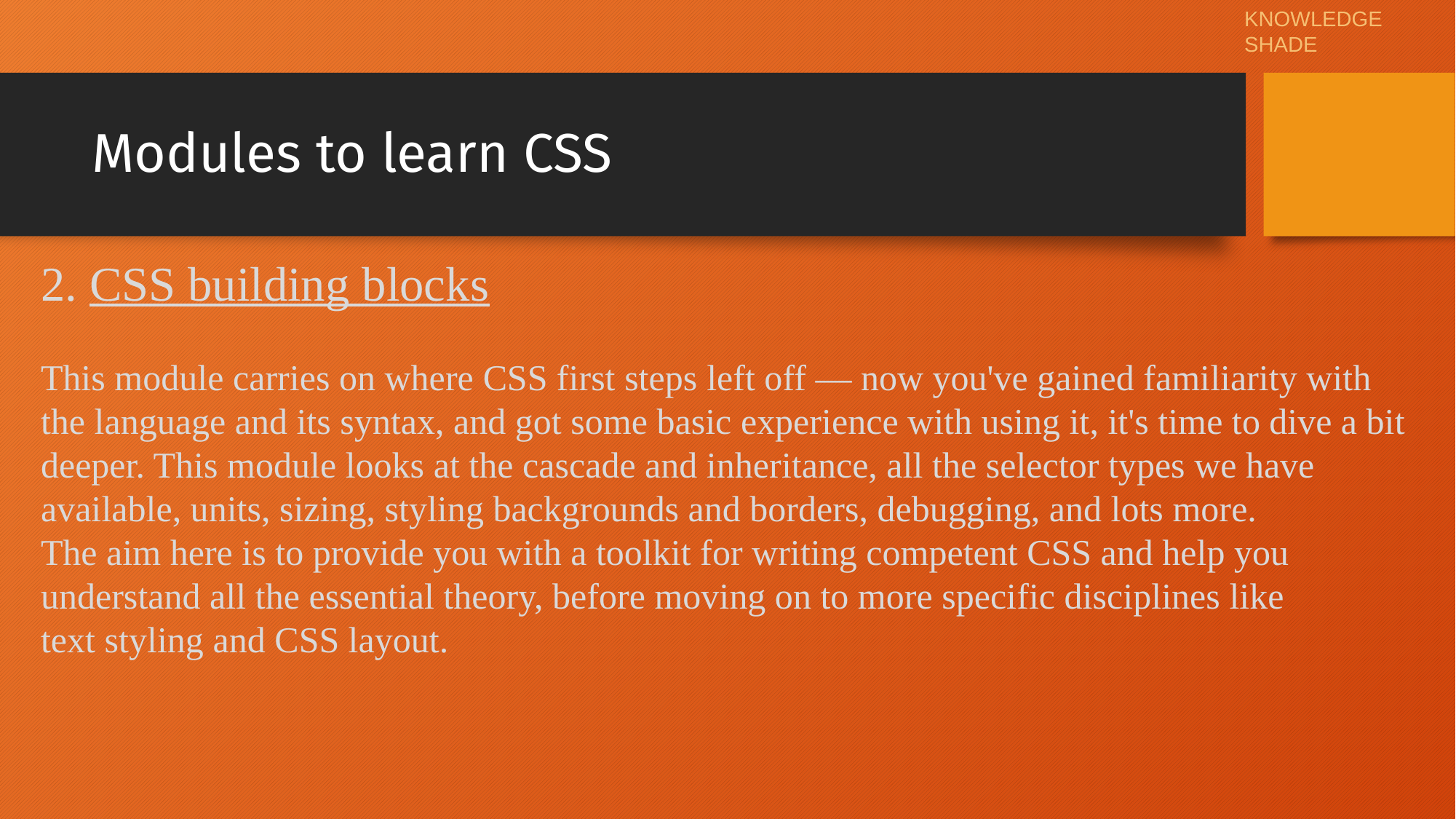

KNOWLEDGE SHADE
# Modules to learn CSS
2. CSS building blocks

This module carries on where CSS first steps left off — now you've gained familiarity with the language and its syntax, and got some basic experience with using it, it's time to dive a bit deeper. This module looks at the cascade and inheritance, all the selector types we have available, units, sizing, styling backgrounds and borders, debugging, and lots more.
The aim here is to provide you with a toolkit for writing competent CSS and help you understand all the essential theory, before moving on to more specific disciplines like text styling and CSS layout.